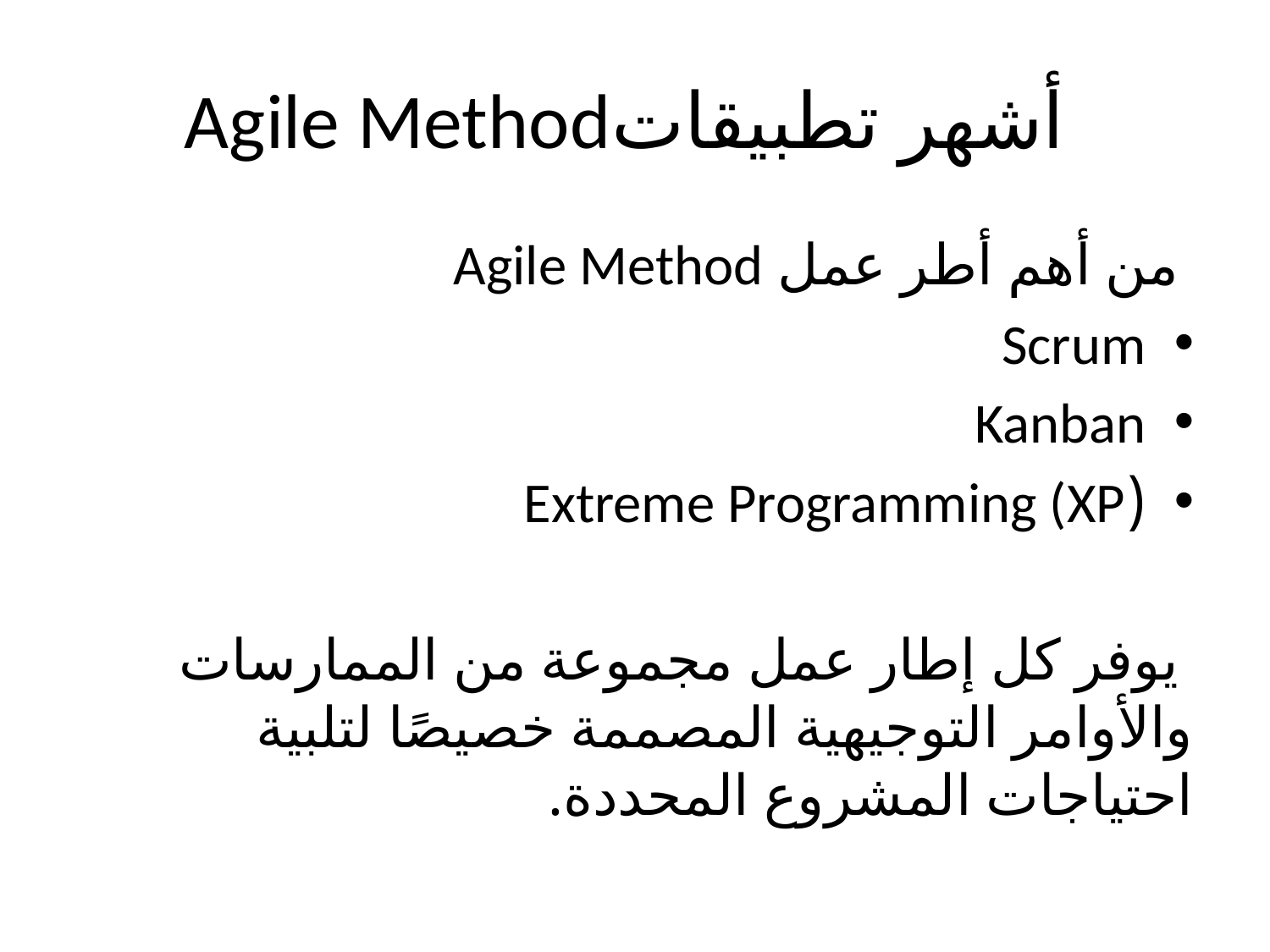

# Agile Methodأشهر تطبيقات
 من أهم أطر عمل Agile Method
Scrum
Kanban
(Extreme Programming (XP

 يوفر كل إطار عمل مجموعة من الممارسات والأوامر التوجيهية المصممة خصيصًا لتلبية احتياجات المشروع المحددة.